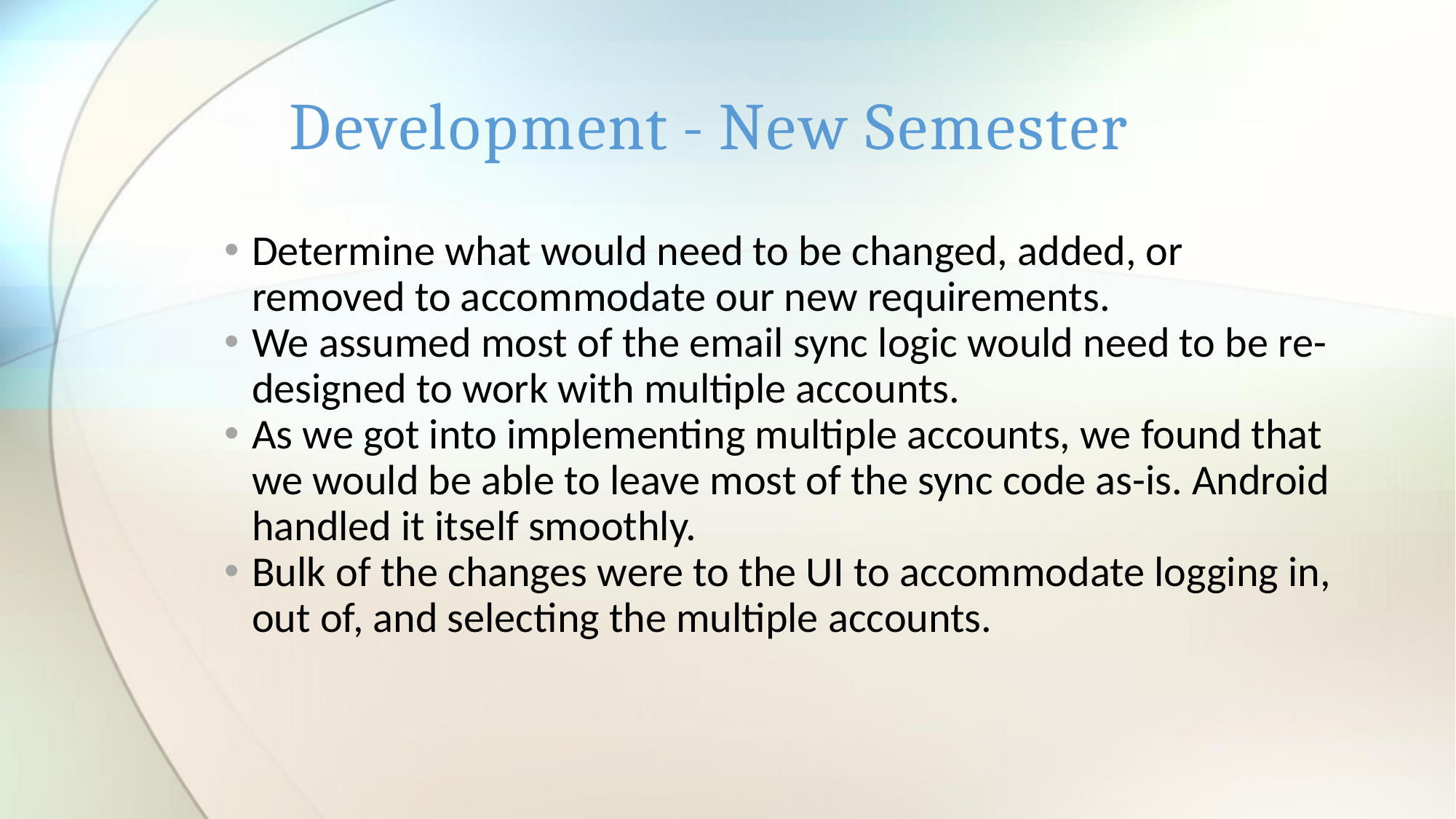

# Development - New Semester
Determine what would need to be changed, added, or removed to accommodate our new requirements.
We assumed most of the email sync logic would need to be re-designed to work with multiple accounts.
As we got into implementing multiple accounts, we found that we would be able to leave most of the sync code as-is. Android handled it itself smoothly.
Bulk of the changes were to the UI to accommodate logging in, out of, and selecting the multiple accounts.